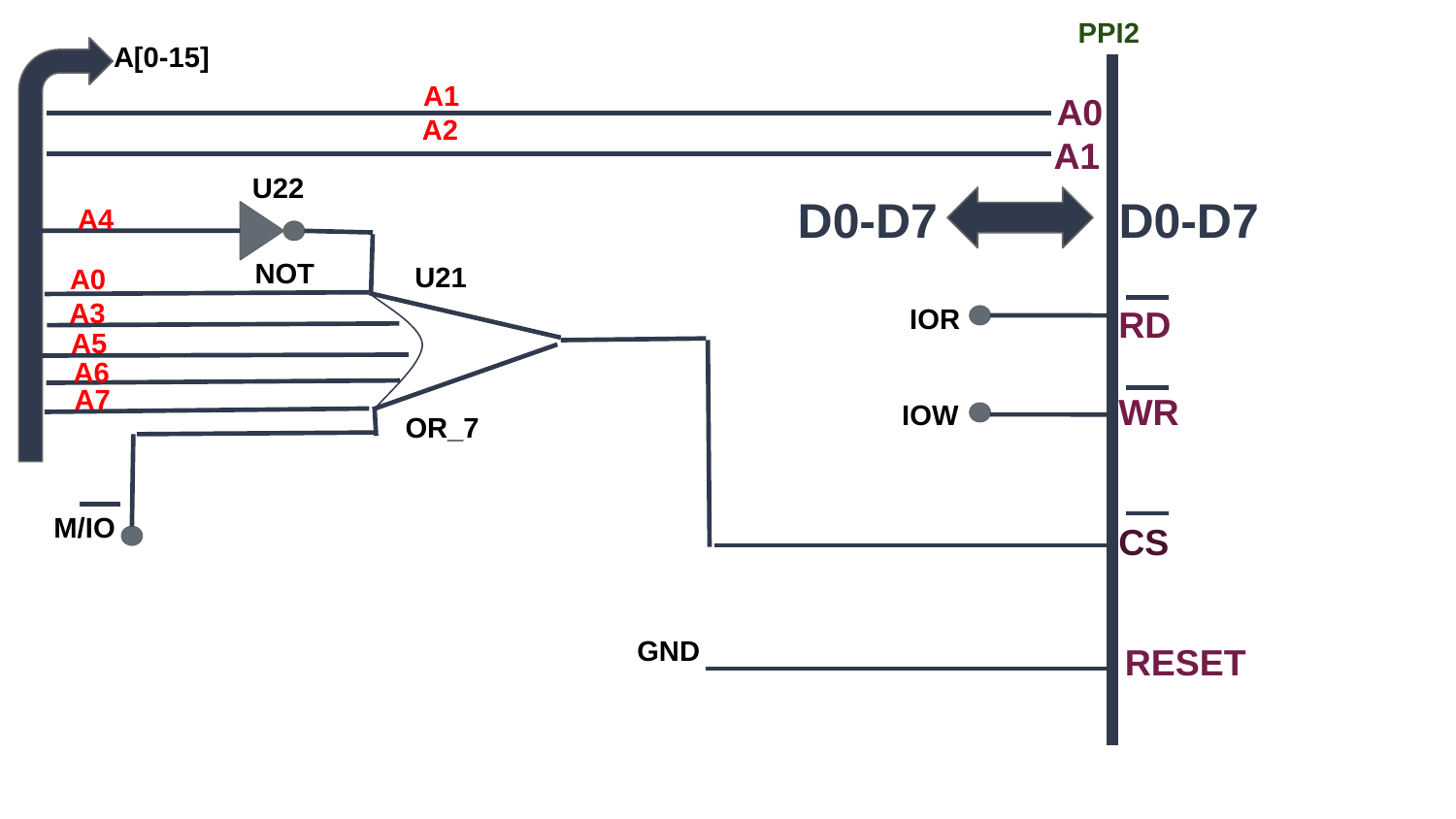

PPI2
A[0-15]

A1
        A0
      A1
  A2
U22
D0-D7
D0-D7
A4

NOT
U21
A0
A3
IOR
RD

WR

A5
     A6
A7
IOW
OR_7

M/IO
CS

GND
RESET